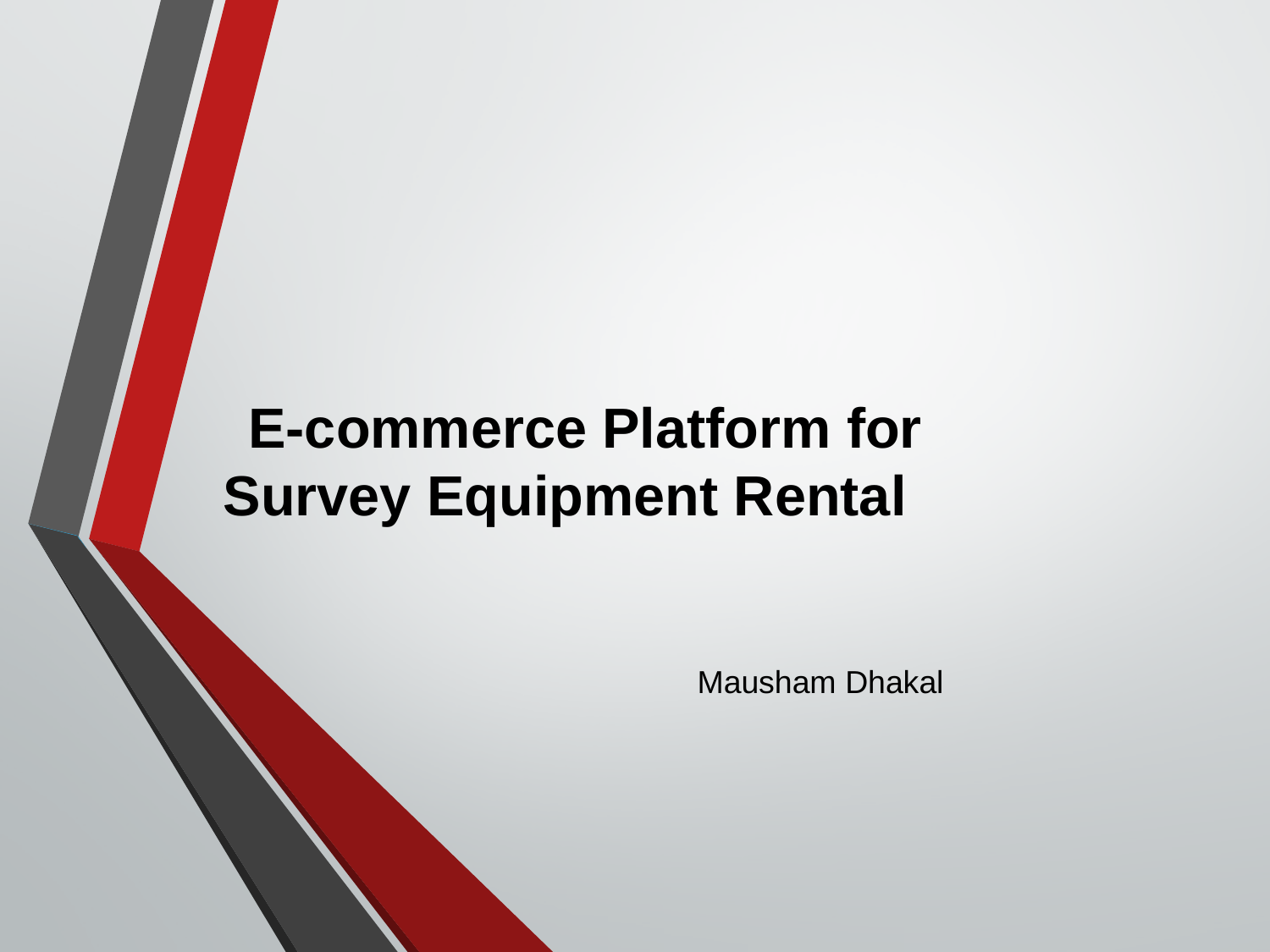

# E-commerce Platform for Survey Equipment Rental
Mausham Dhakal